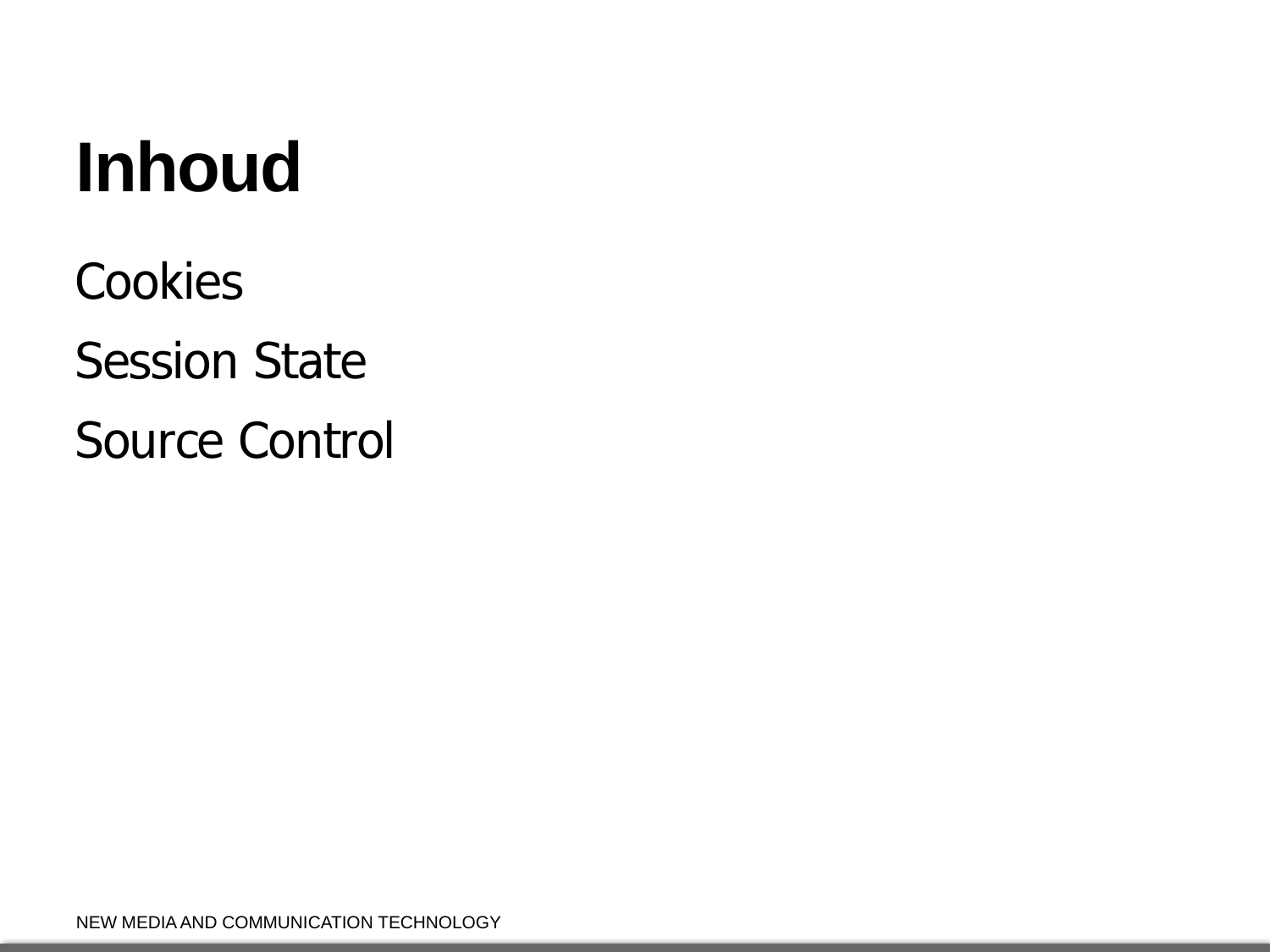

# Inhoud
Cookies
Session State
Source Control